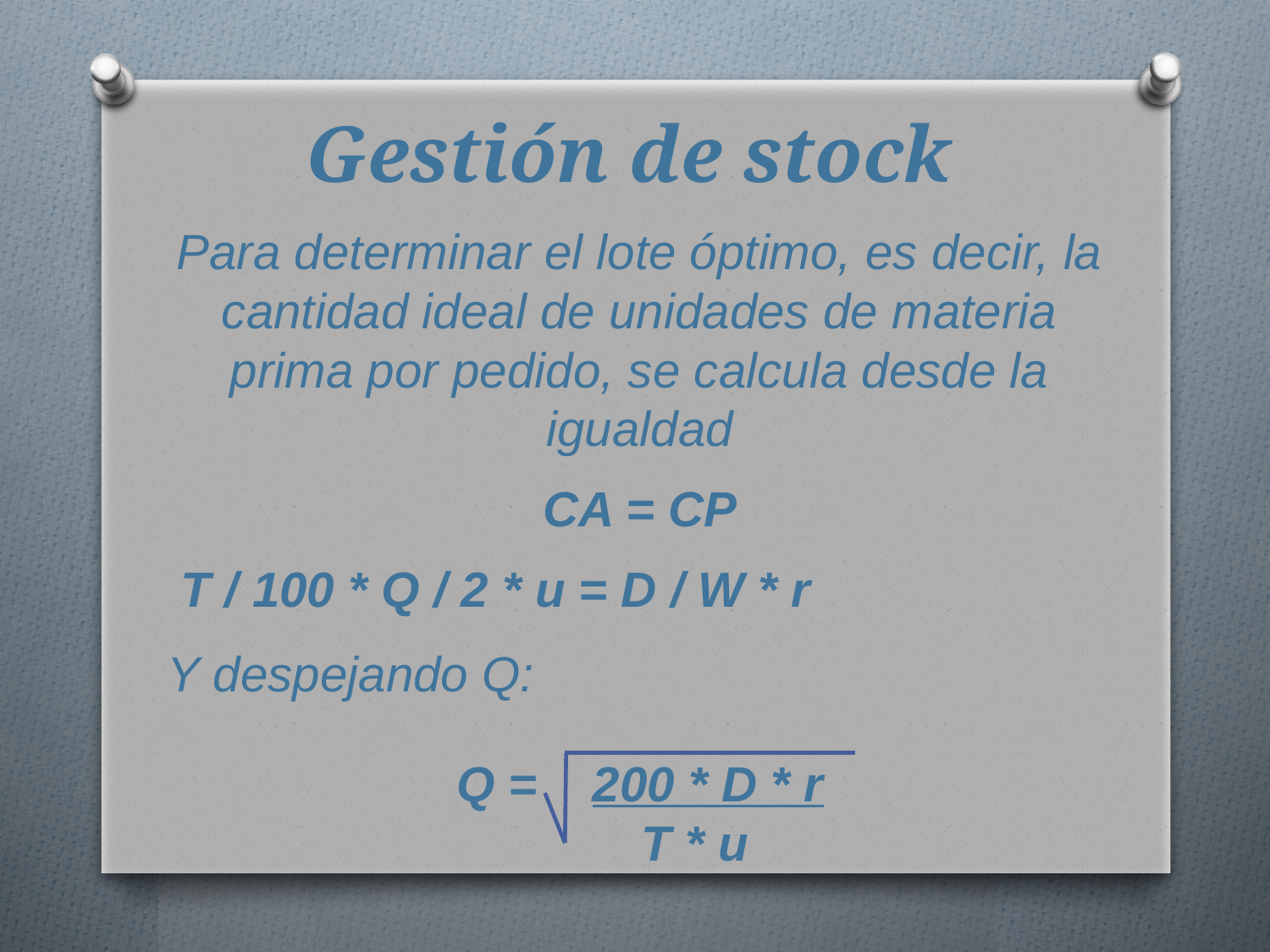

# Gestión de stock
Para determinar el lote óptimo, es decir, la cantidad ideal de unidades de materia prima por pedido, se calcula desde la igualdad

CA = CP

 T / 100 * Q / 2 * u = D / W * r

Y despejando Q:

Q =    200 * D * r
        T * u